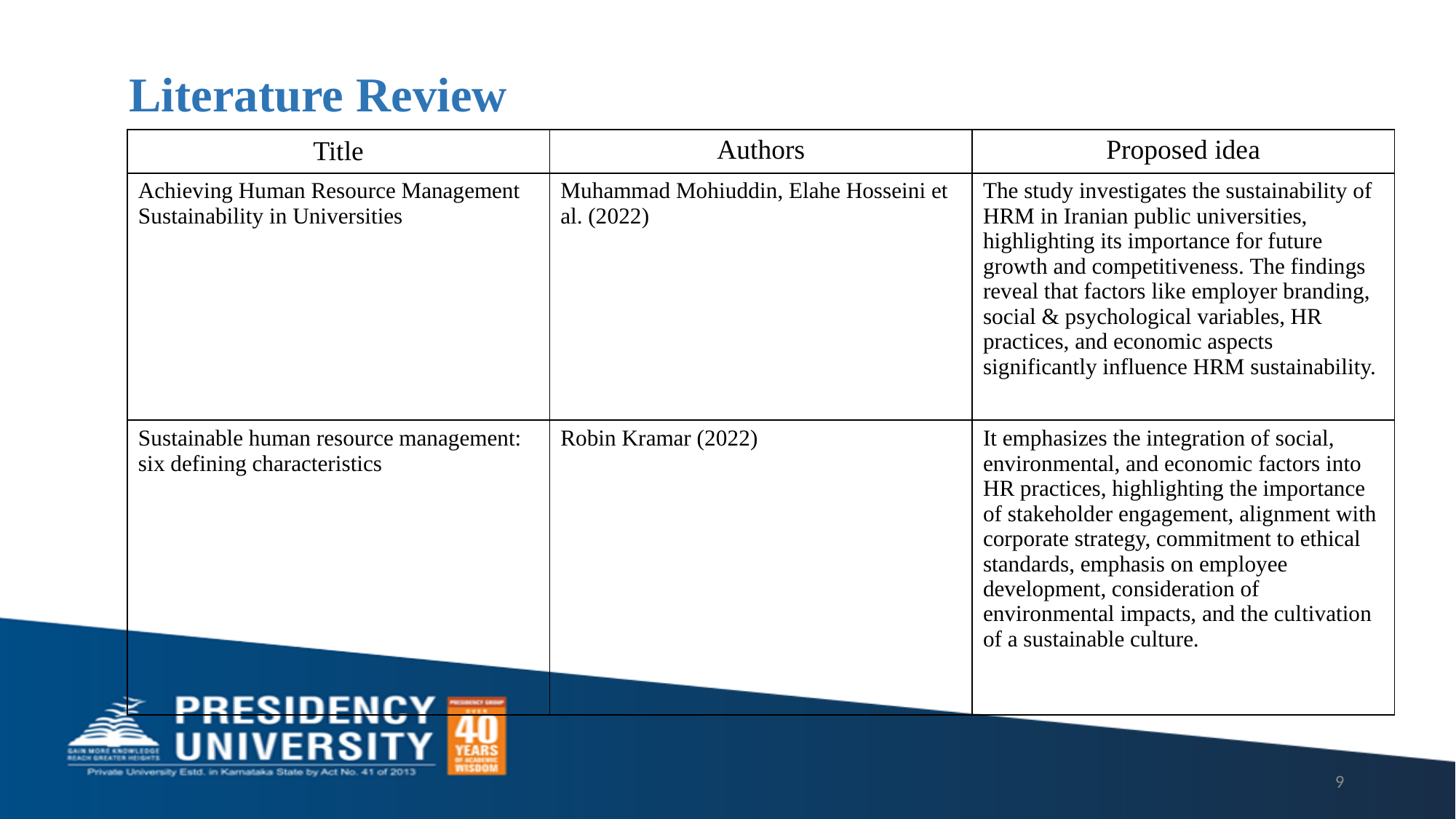

# Literature Review
| Title | Authors | Proposed idea |
| --- | --- | --- |
| Achieving Human Resource Management Sustainability in Universities | Muhammad Mohiuddin, Elahe Hosseini et al. (2022) | The study investigates the sustainability of HRM in Iranian public universities, highlighting its importance for future growth and competitiveness. The findings reveal that factors like employer branding, social & psychological variables, HR practices, and economic aspects significantly influence HRM sustainability. |
| Sustainable human resource management: six defining characteristics | Robin Kramar (2022) | It emphasizes the integration of social, environmental, and economic factors into HR practices, highlighting the importance of stakeholder engagement, alignment with corporate strategy, commitment to ethical standards, emphasis on employee development, consideration of environmental impacts, and the cultivation of a sustainable culture. |
9